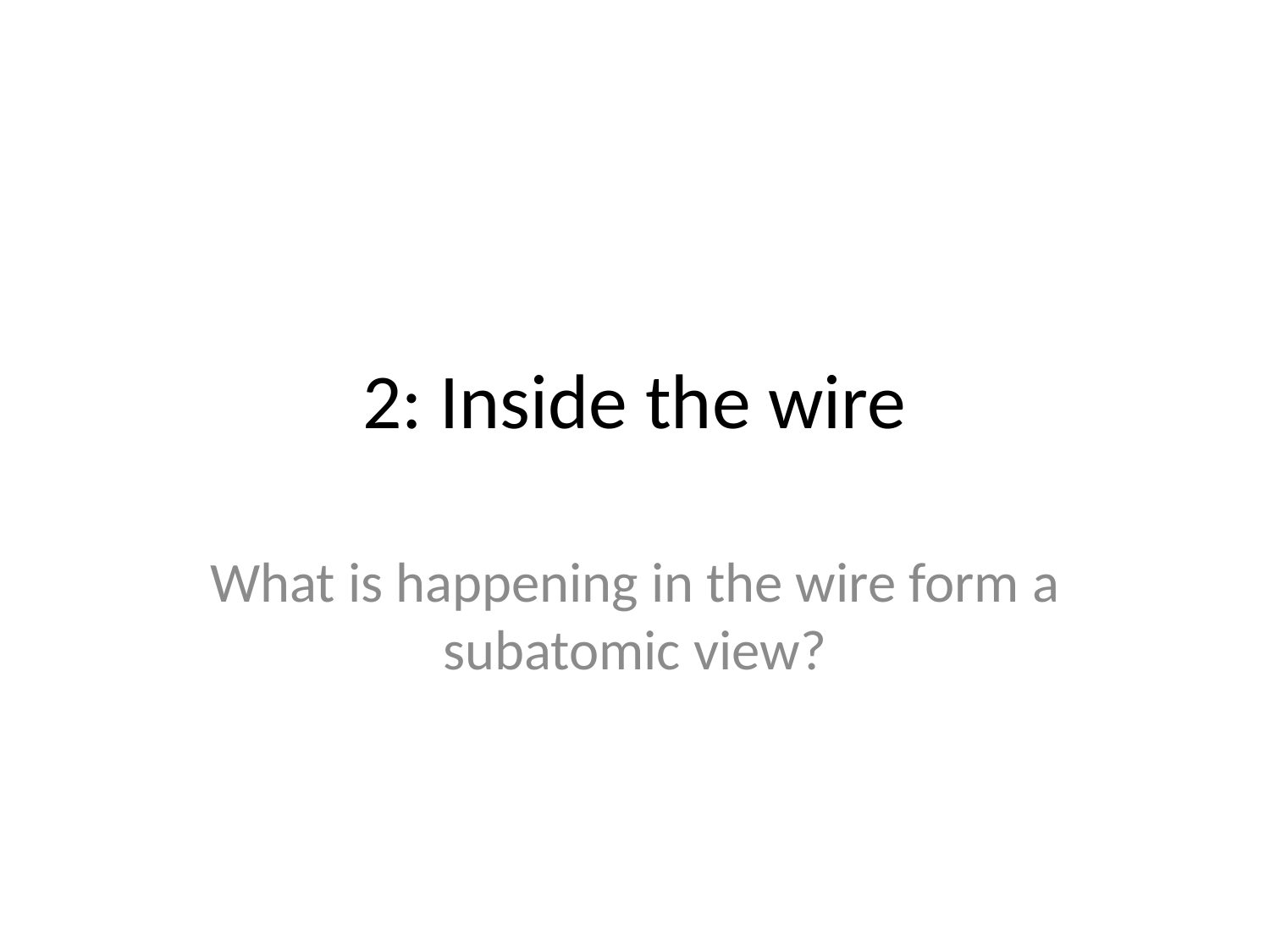

# 2: Inside the wire
What is happening in the wire form a subatomic view?